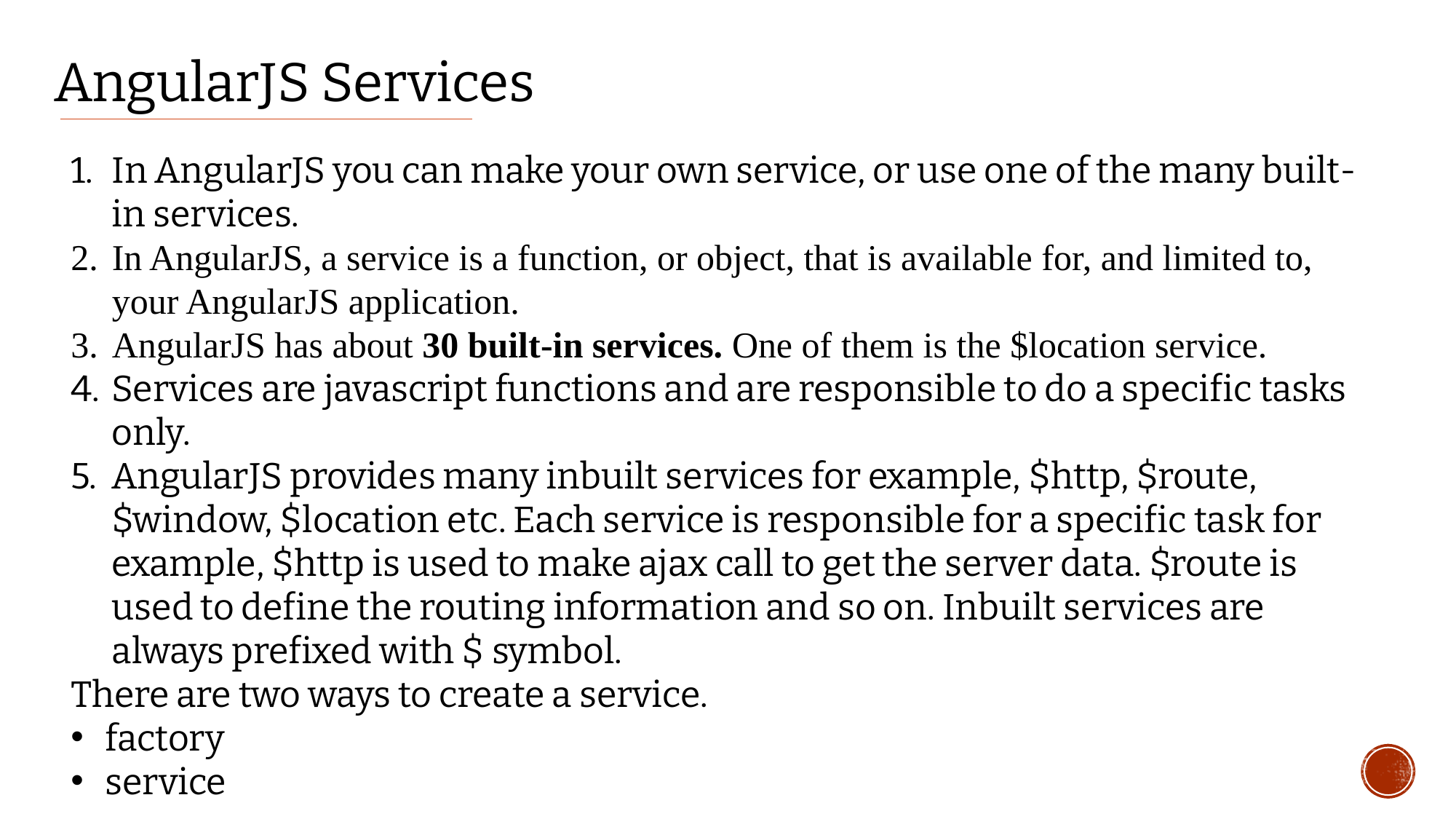

AngularJS Services
In AngularJS you can make your own service, or use one of the many built-in services.
In AngularJS, a service is a function, or object, that is available for, and limited to, your AngularJS application.
AngularJS has about 30 built-in services. One of them is the $location service.
Services are javascript functions and are responsible to do a specific tasks only.
AngularJS provides many inbuilt services for example, $http, $route, $window, $location etc. Each service is responsible for a specific task for example, $http is used to make ajax call to get the server data. $route is used to define the routing information and so on. Inbuilt services are always prefixed with $ symbol.
There are two ways to create a service.
factory
service